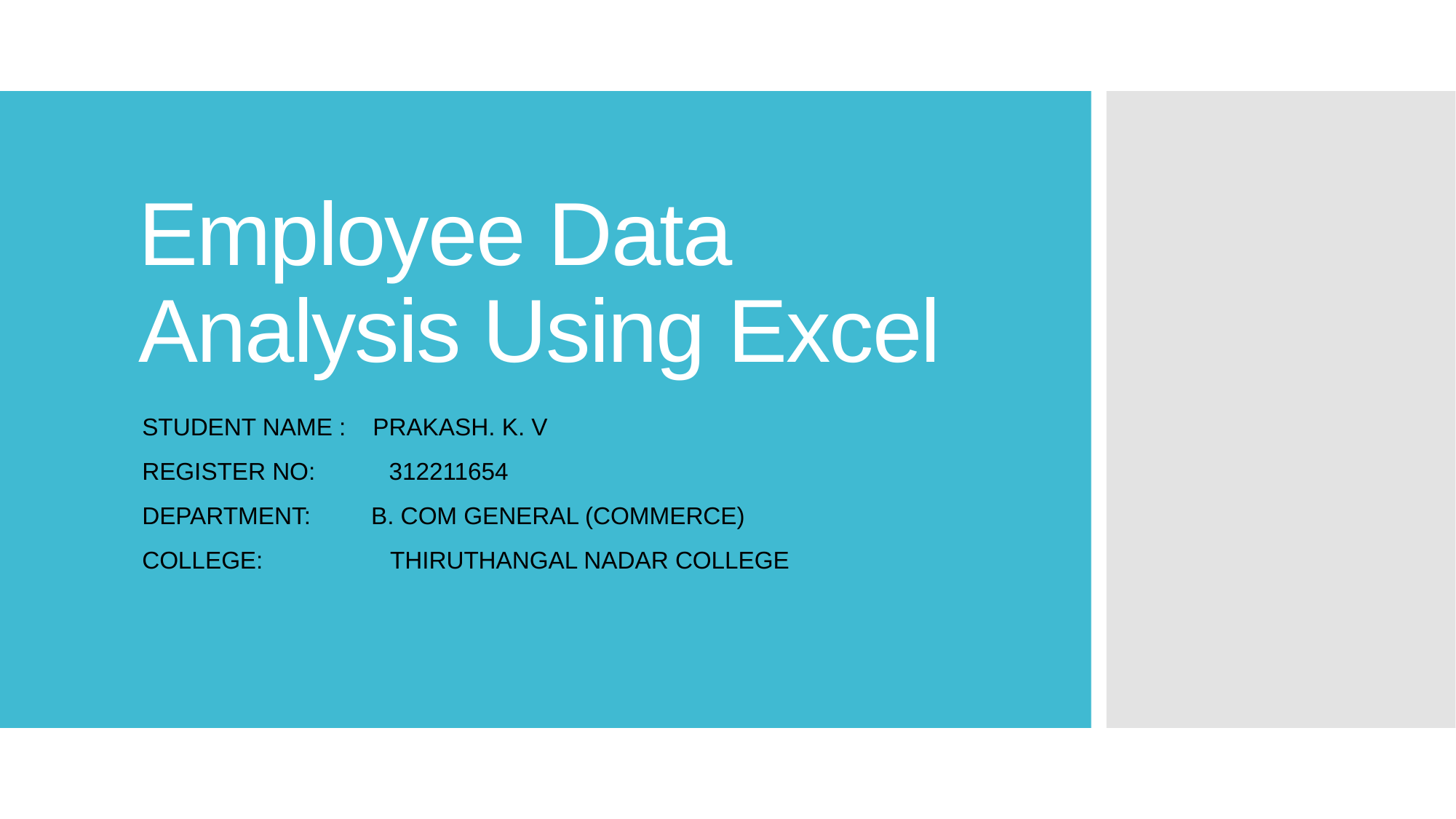

# Employee Data Analysis Using Excel
STUDENT NAME :    PRAKASH. K. V
REGISTER NO:           312211654
DEPARTMENT:         B. COM GENERAL (COMMERCE)
COLLEGE:                   THIRUTHANGAL NADAR COLLEGE